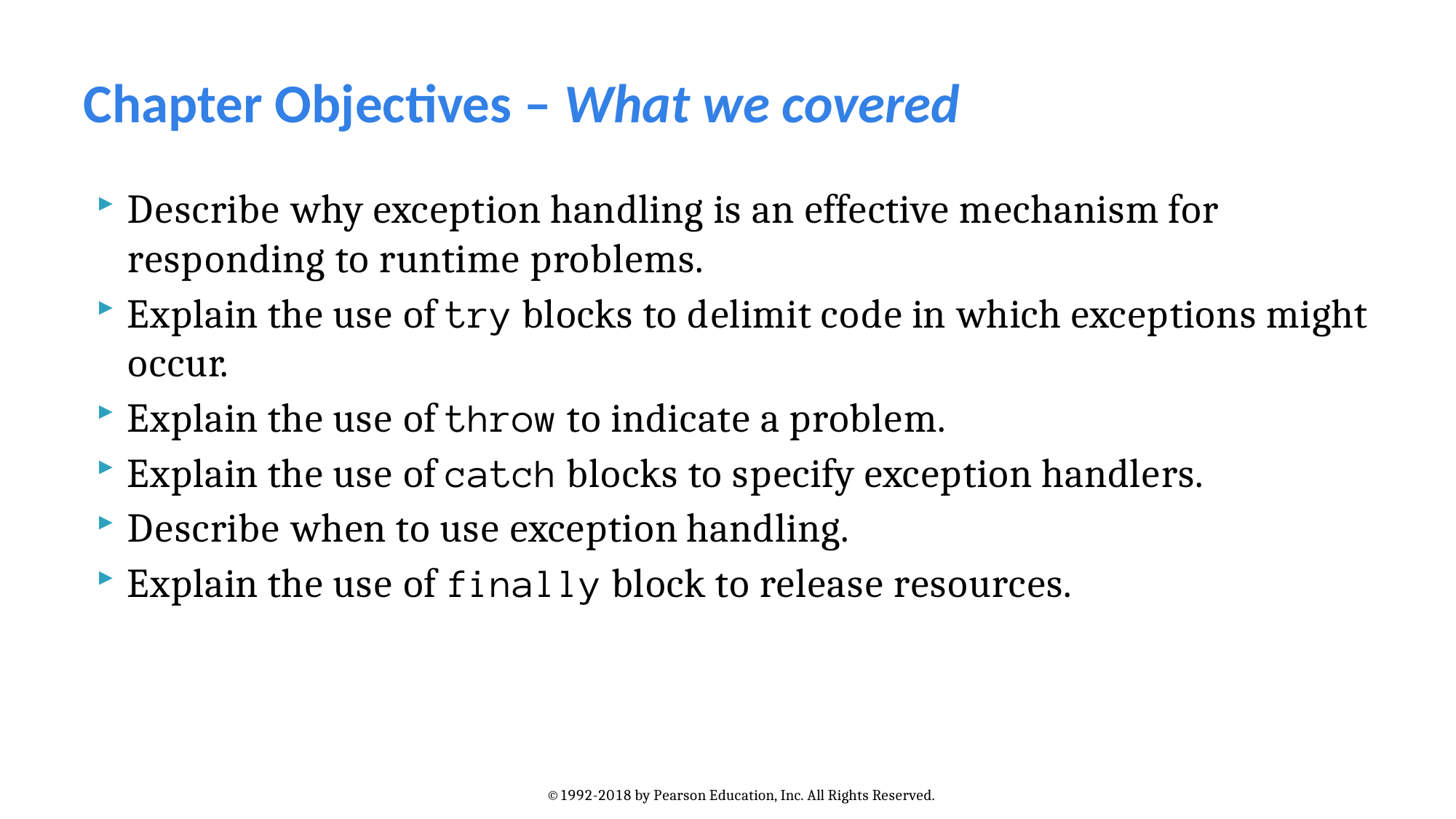

# Chapter Objectives – What we covered
Describe why exception handling is an effective mechanism for responding to runtime problems.
Explain the use of try blocks to delimit code in which exceptions might occur.
Explain the use of throw to indicate a problem.
Explain the use of catch blocks to specify exception handlers.
Describe when to use exception handling.
Explain the use of finally block to release resources.
©1992-2018 by Pearson Education, Inc. All Rights Reserved.